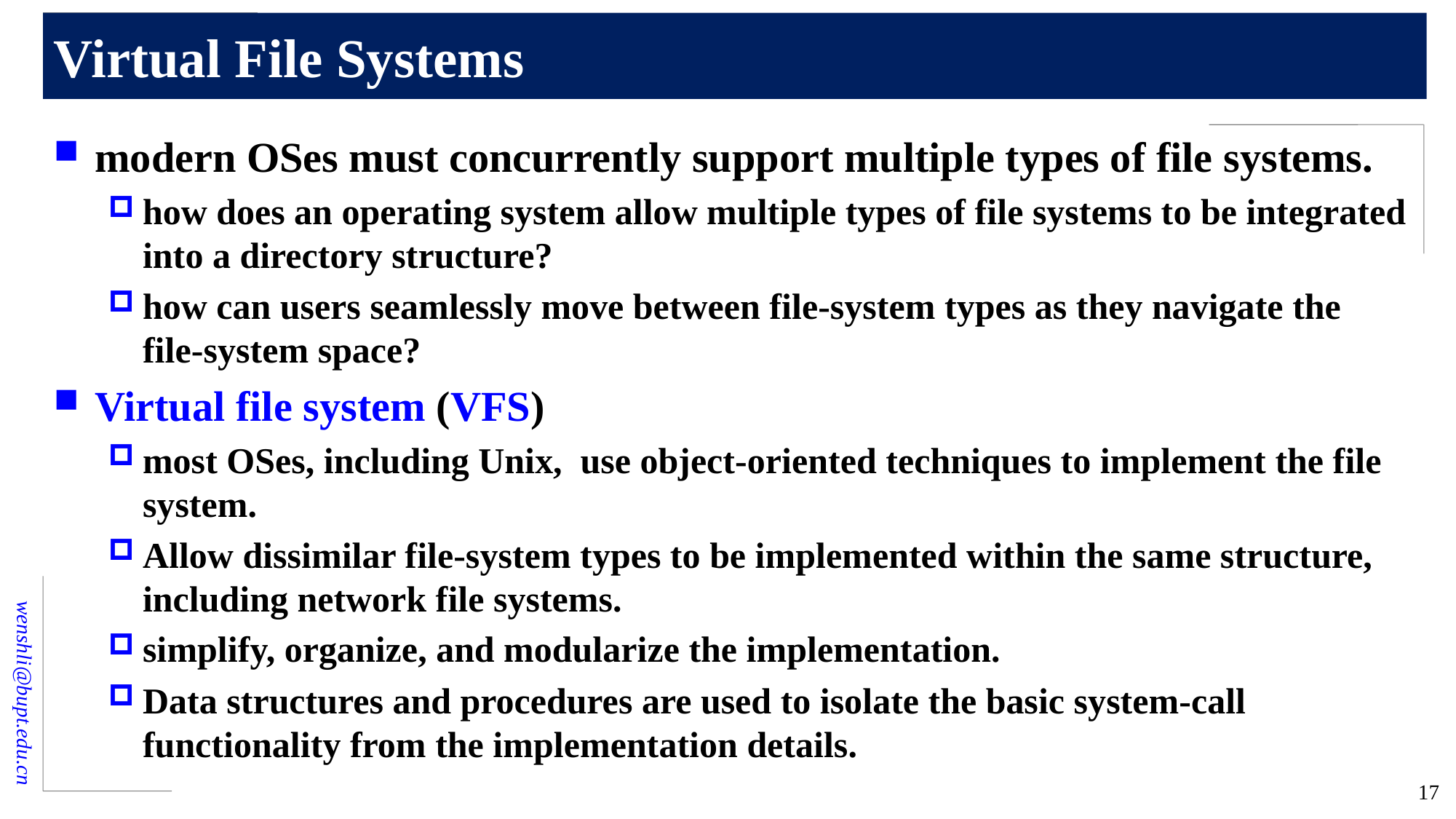

# Virtual File Systems
modern OSes must concurrently support multiple types of file systems.
how does an operating system allow multiple types of file systems to be integrated into a directory structure?
how can users seamlessly move between file-system types as they navigate the file-system space?
Virtual file system (VFS)
most OSes, including Unix,  use object-oriented techniques to implement the file system.
Allow dissimilar file-system types to be implemented within the same structure, including network file systems.
simplify, organize, and modularize the implementation.
Data structures and procedures are used to isolate the basic system-call functionality from the implementation details.
17